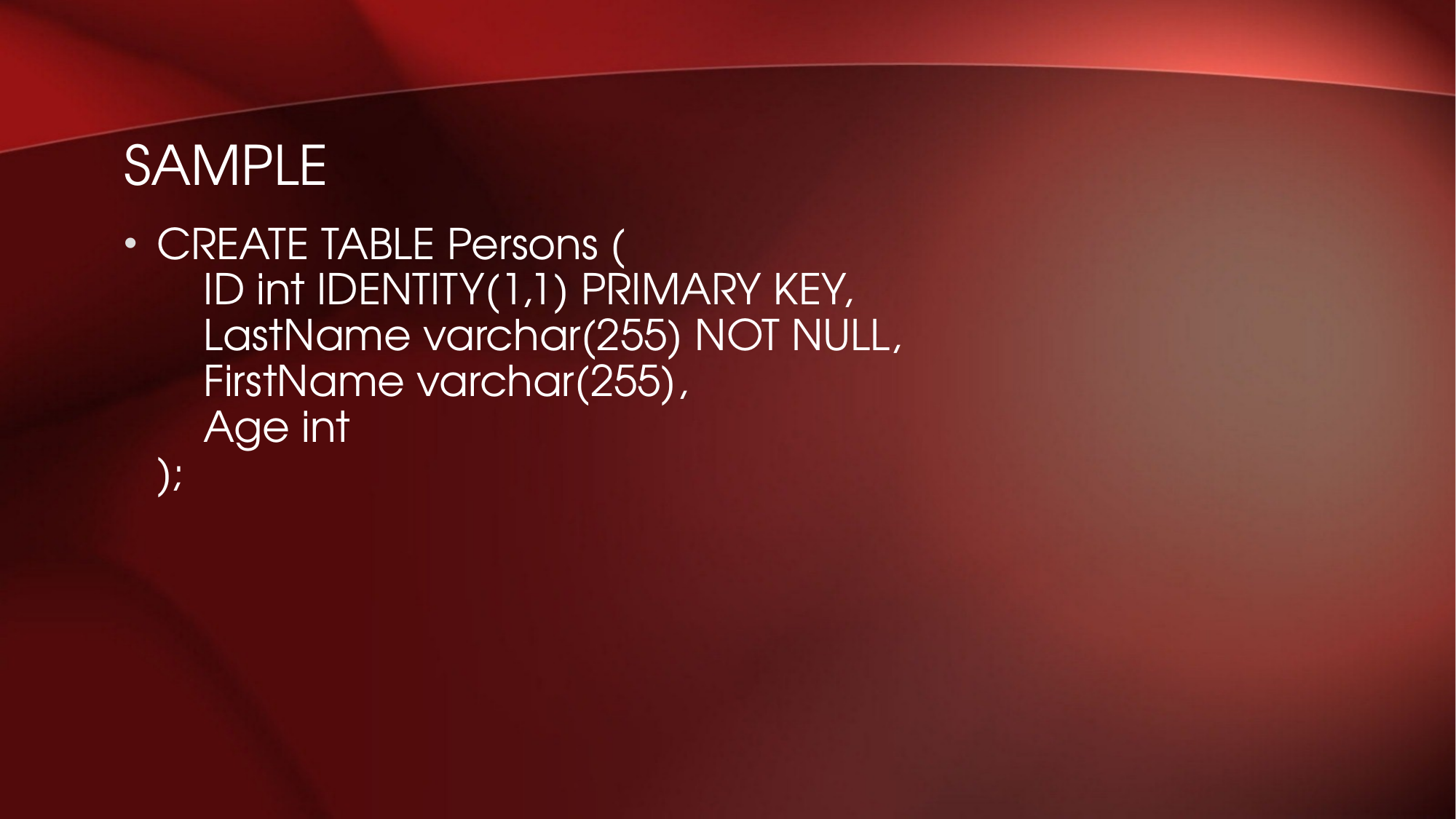

# sample
CREATE TABLE Persons (
    ID int IDENTITY(1,1) PRIMARY KEY,
    LastName varchar(255) NOT NULL,
    FirstName varchar(255),
    Age int
);